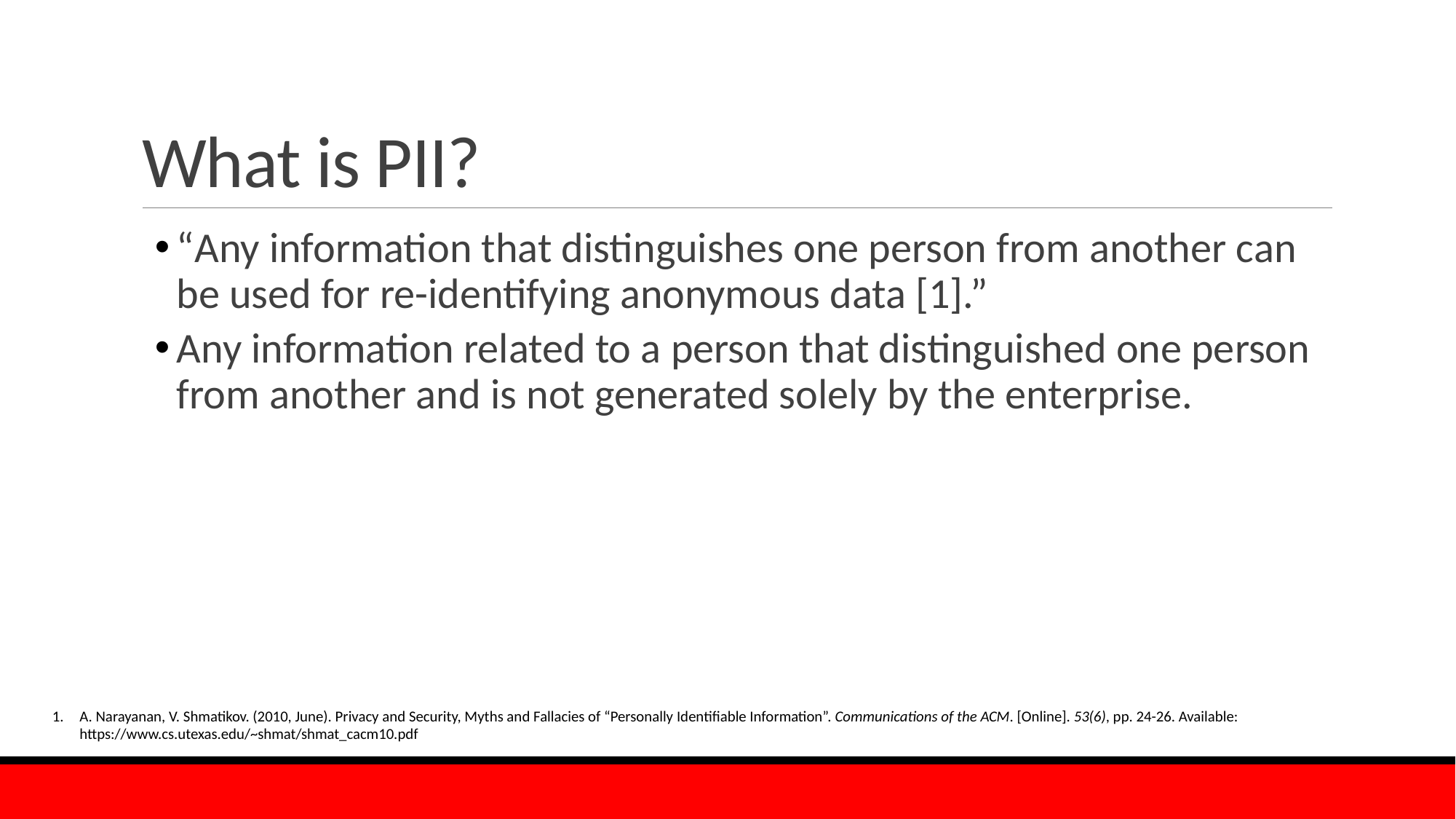

# What is PII?
“Any information that distinguishes one person from another can be used for re-identifying anonymous data [1].”
Any information related to a person that distinguished one person from another and is not generated solely by the enterprise.
A. Narayanan, V. Shmatikov. (2010, June). Privacy and Security, Myths and Fallacies of “Personally Identifiable Information”. Communications of the ACM. [Online]. 53(6), pp. 24-26. Available: https://www.cs.utexas.edu/~shmat/shmat_cacm10.pdf